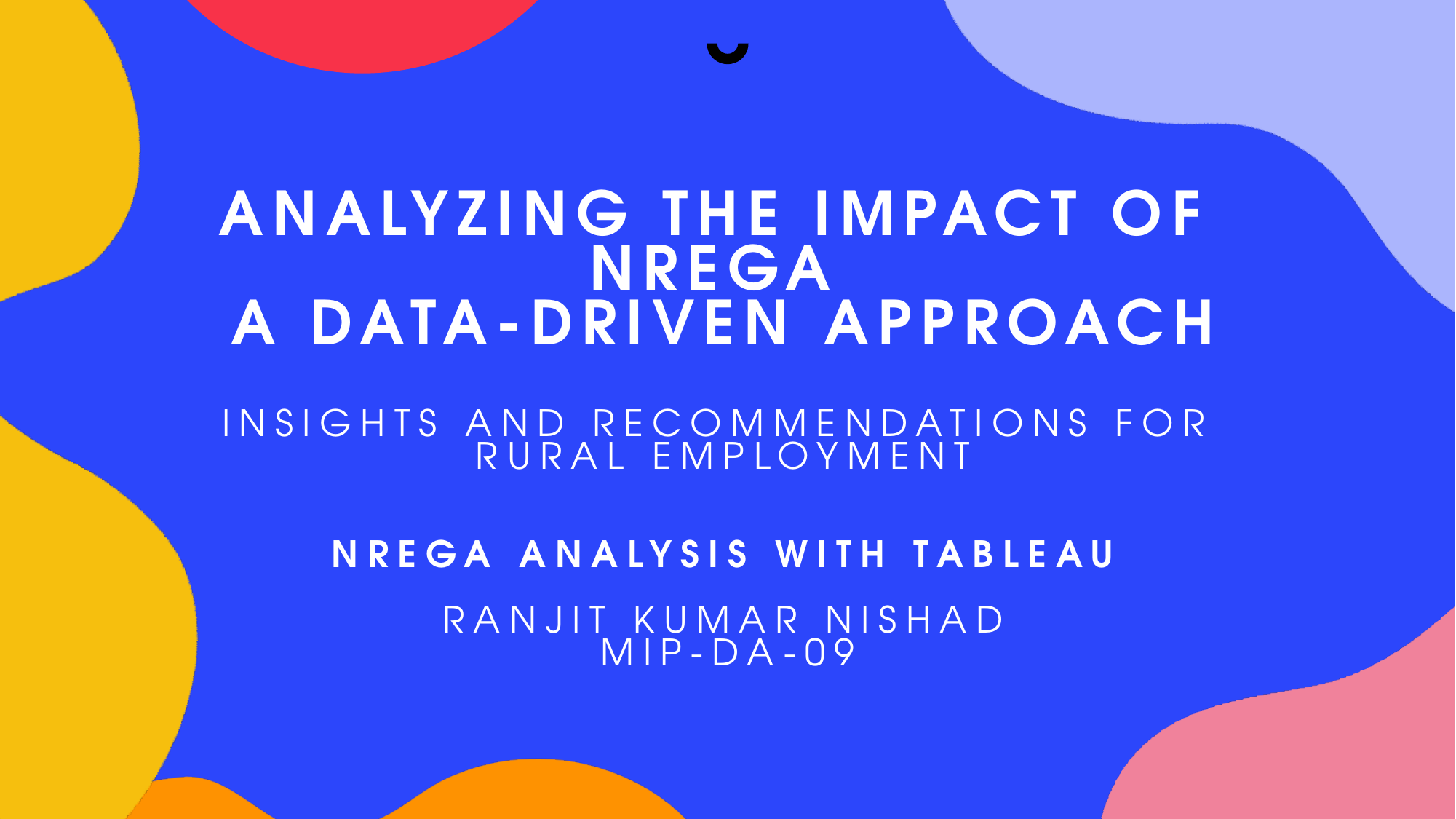

# Analyzing the Impact of NREGA  A Data-Driven Approach Insights and Recommendations for Rural Employment Nrega Analysis with Tableau Ranjit Kumar Nishad MIP-DA-09